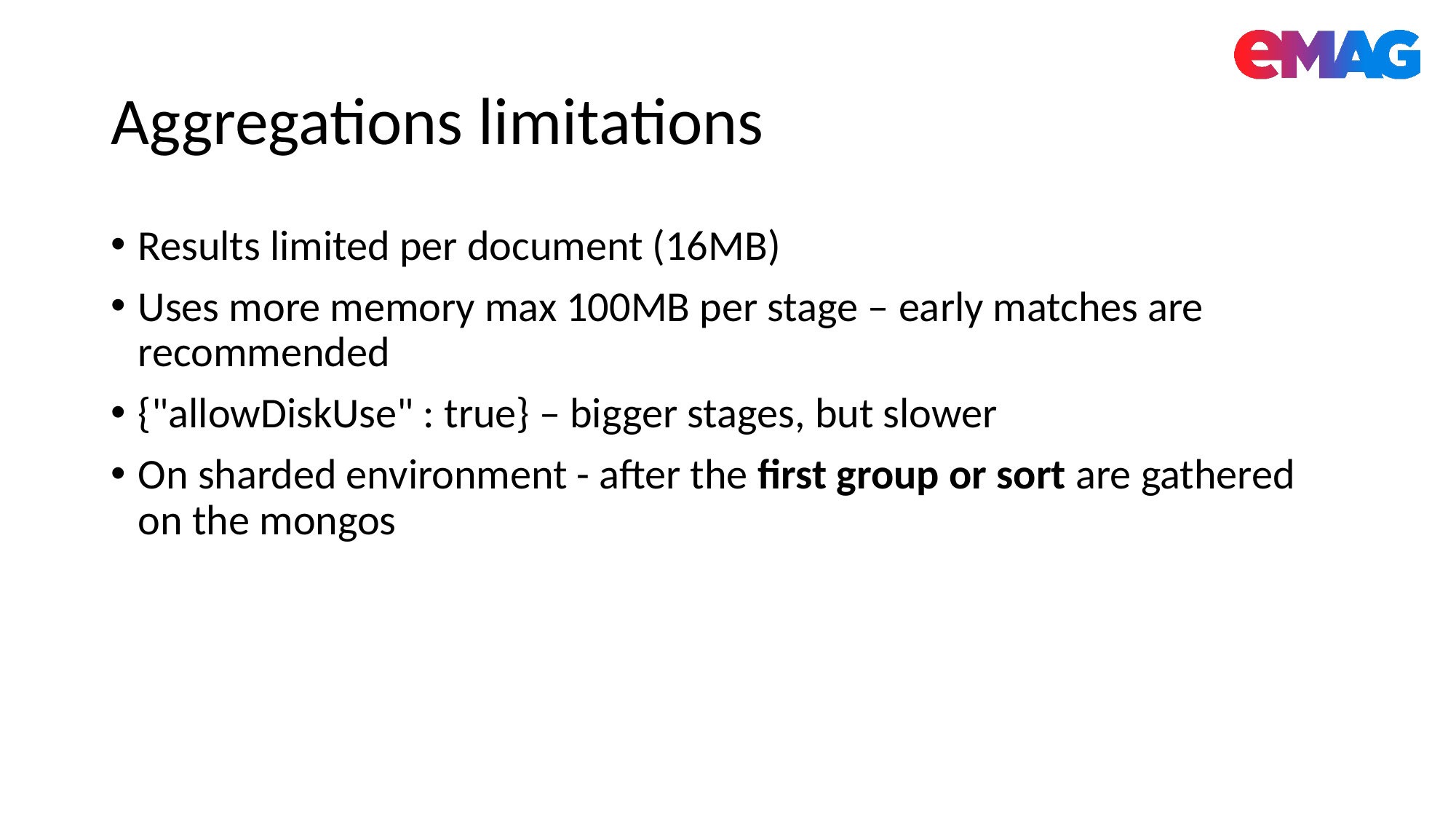

# Aggregations limitations
Results limited per document (16MB)
Uses more memory max 100MB per stage – early matches are recommended
{"allowDiskUse" : true} – bigger stages, but slower
On sharded environment - after the first group or sort are gathered on the mongos